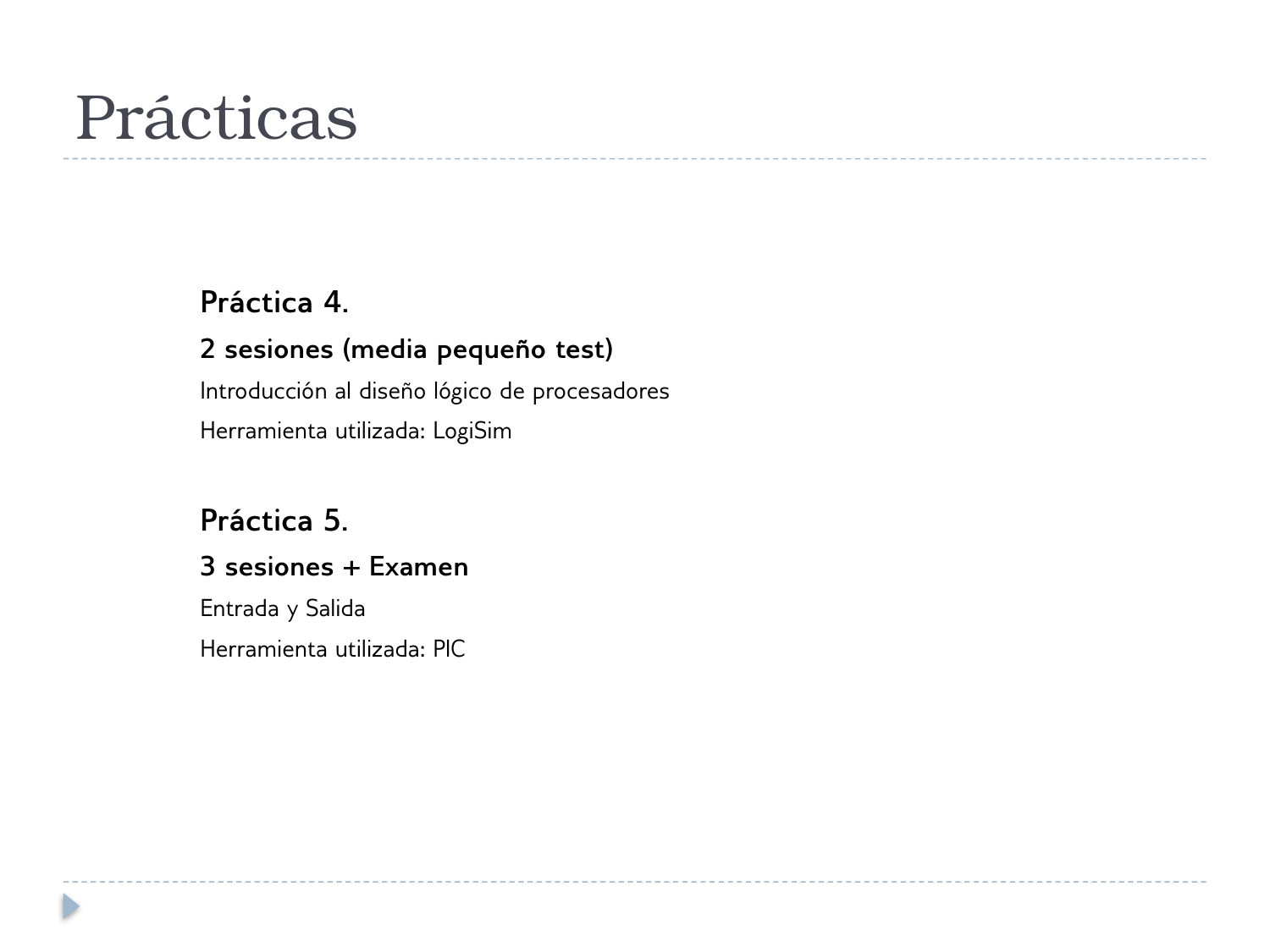

# Prácticas
Práctica 4.
2 sesiones (media pequeño test)
Introducción al diseño lógico de procesadores
Herramienta utilizada: LogiSim

Práctica 5.
3 sesiones + Examen
Entrada y Salida
Herramienta utilizada: PIC